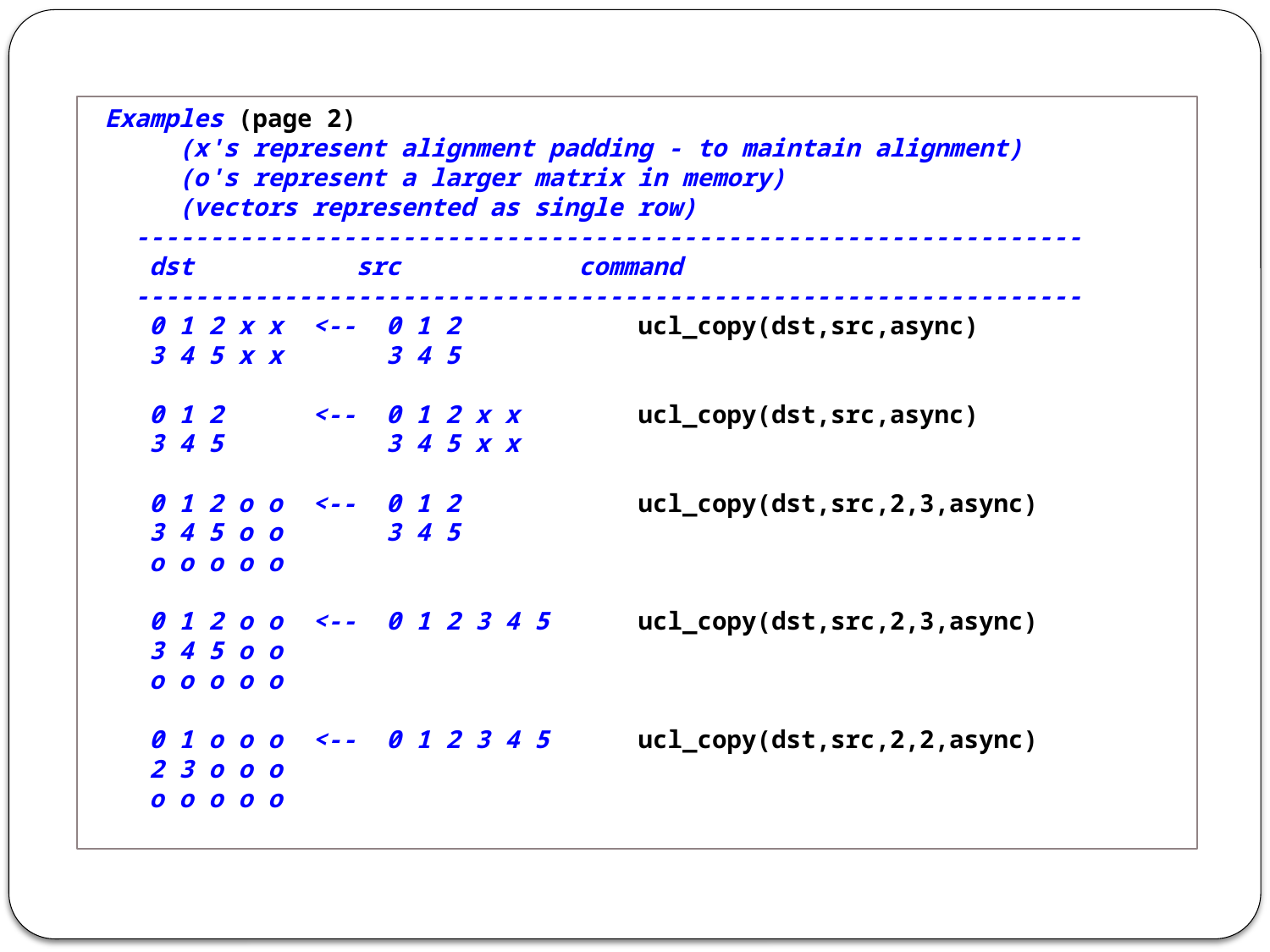

Examples (page 2)
      (x's represent alignment padding - to maintain alignment)
      (o's represent a larger matrix in memory)
      (vectors represented as single row)
   ----------------------------------------------------------------
    dst           src            command
   ----------------------------------------------------------------
    0 1 2 x x  <--  0 1 2            ucl_copy(dst,src,async)
    3 4 5 x x       3 4 5

    0 1 2      <--  0 1 2 x x        ucl_copy(dst,src,async)
    3 4 5           3 4 5 x x

    0 1 2 o o  <--  0 1 2            ucl_copy(dst,src,2,3,async)
    3 4 5 o o       3 4 5
    o o o o o

    0 1 2 o o  <--  0 1 2 3 4 5      ucl_copy(dst,src,2,3,async)
    3 4 5 o o
    o o o o o

    0 1 o o o  <--  0 1 2 3 4 5      ucl_copy(dst,src,2,2,async)
    2 3 o o o
    o o o o o